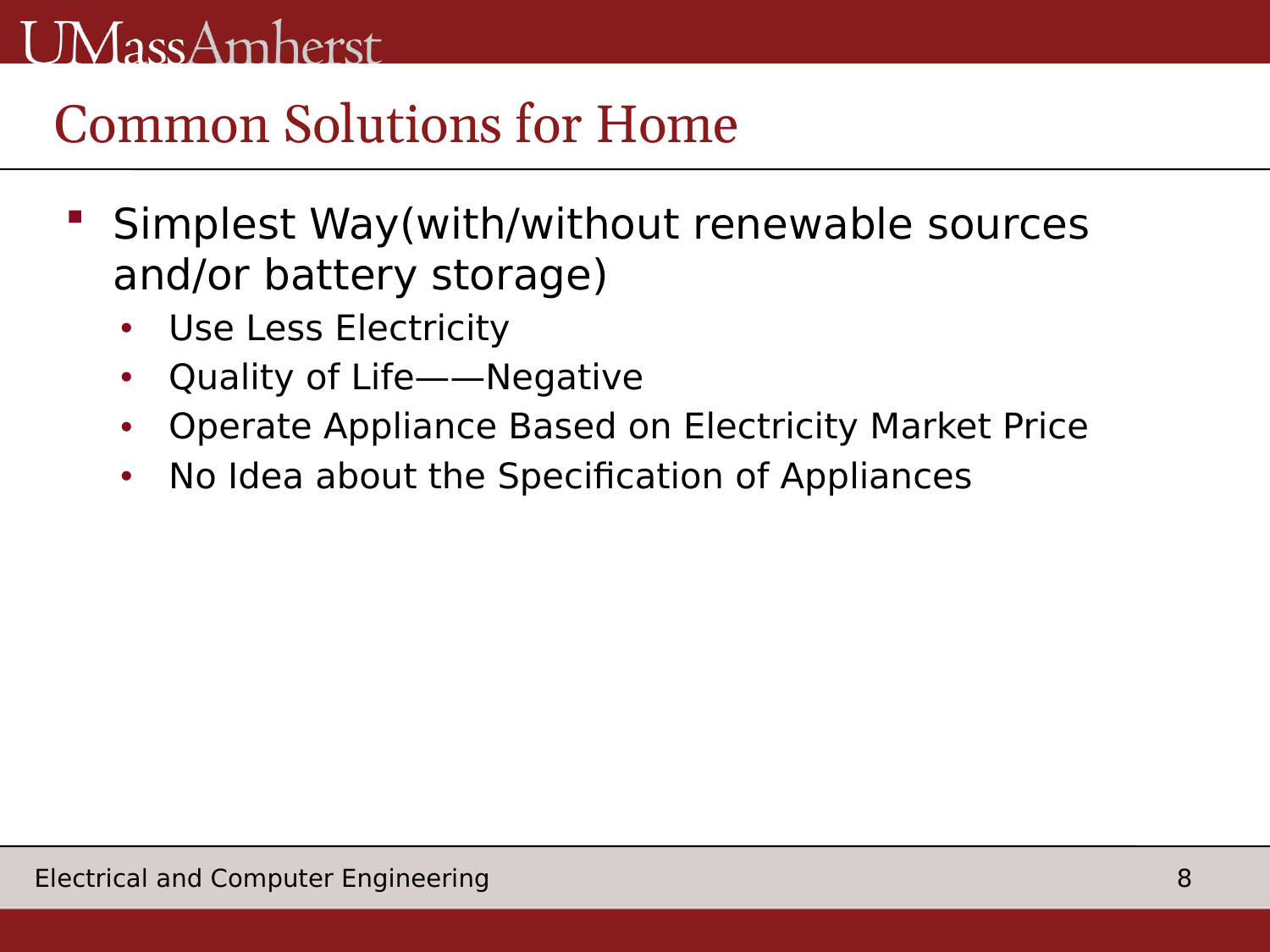

# Common Solutions for Home
Simplest Way(with/without renewable sources and/or battery storage)
Use Less Electricity
Quality of Life——Negative
Operate Appliance Based on Electricity Market Price
No Idea about the Specification of Appliances